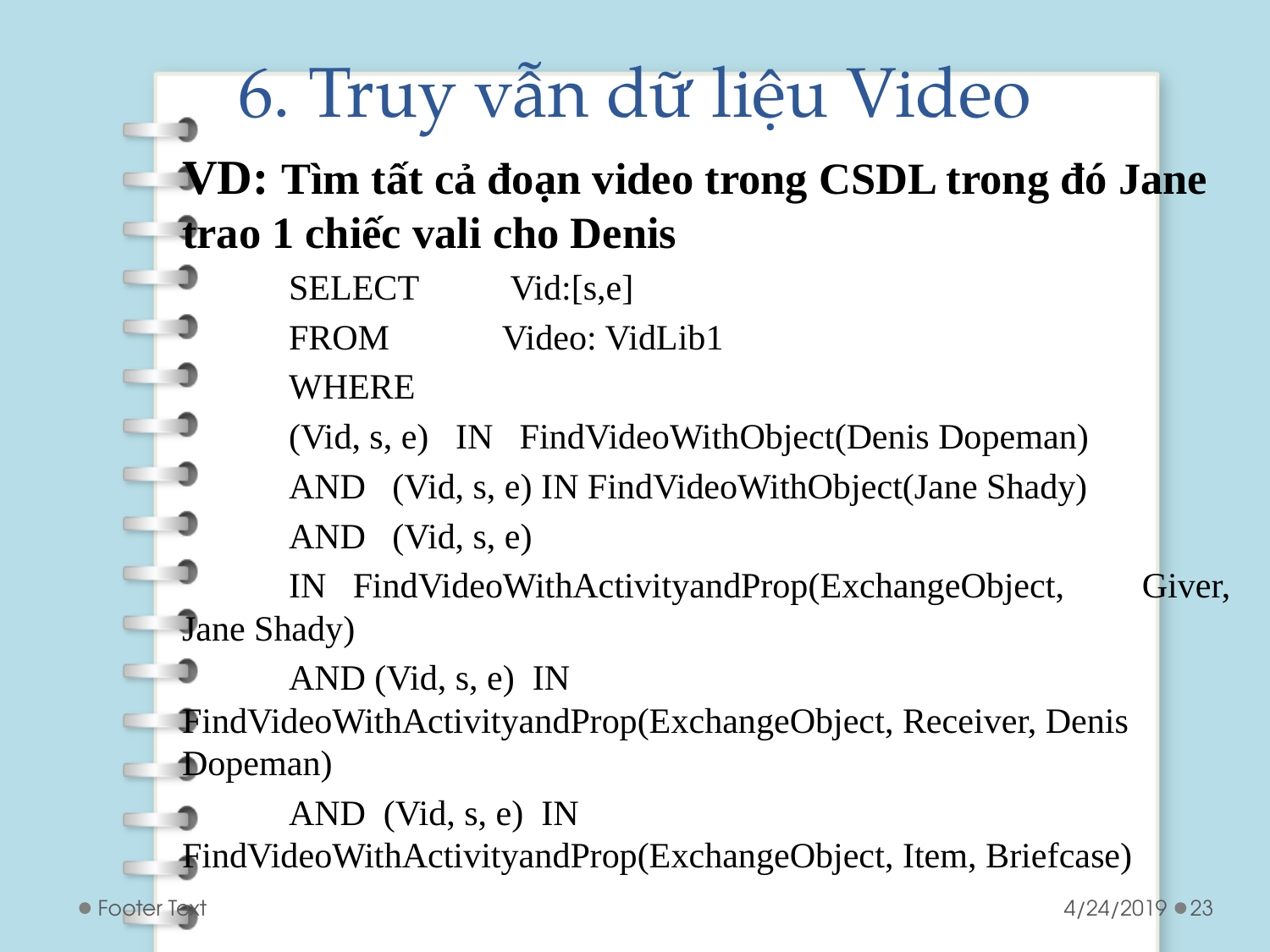

# 6. Truy vẫn dữ liệu Video
VD: Tìm tất cả đoạn video trong CSDL trong đó Jane trao 1 chiếc vali cho Denis
	SELECT		 Vid:[s,e]
	FROM 		Video: VidLib1
	WHERE
	(Vid, s, e)   IN   FindVideoWithObject(Denis Dopeman)
	AND   (Vid, s, e) IN FindVideoWithObject(Jane Shady)
	AND   (Vid, s, e)
	IN   FindVideoWithActivityandProp(ExchangeObject, 	Giver, Jane Shady)
	AND (Vid, s, e)  IN FindVideoWithActivityandProp(ExchangeObject, Receiver, Denis Dopeman)
	AND  (Vid, s, e)  IN FindVideoWithActivityandProp(ExchangeObject, Item, Briefcase)
Footer Text
4/24/2019
23